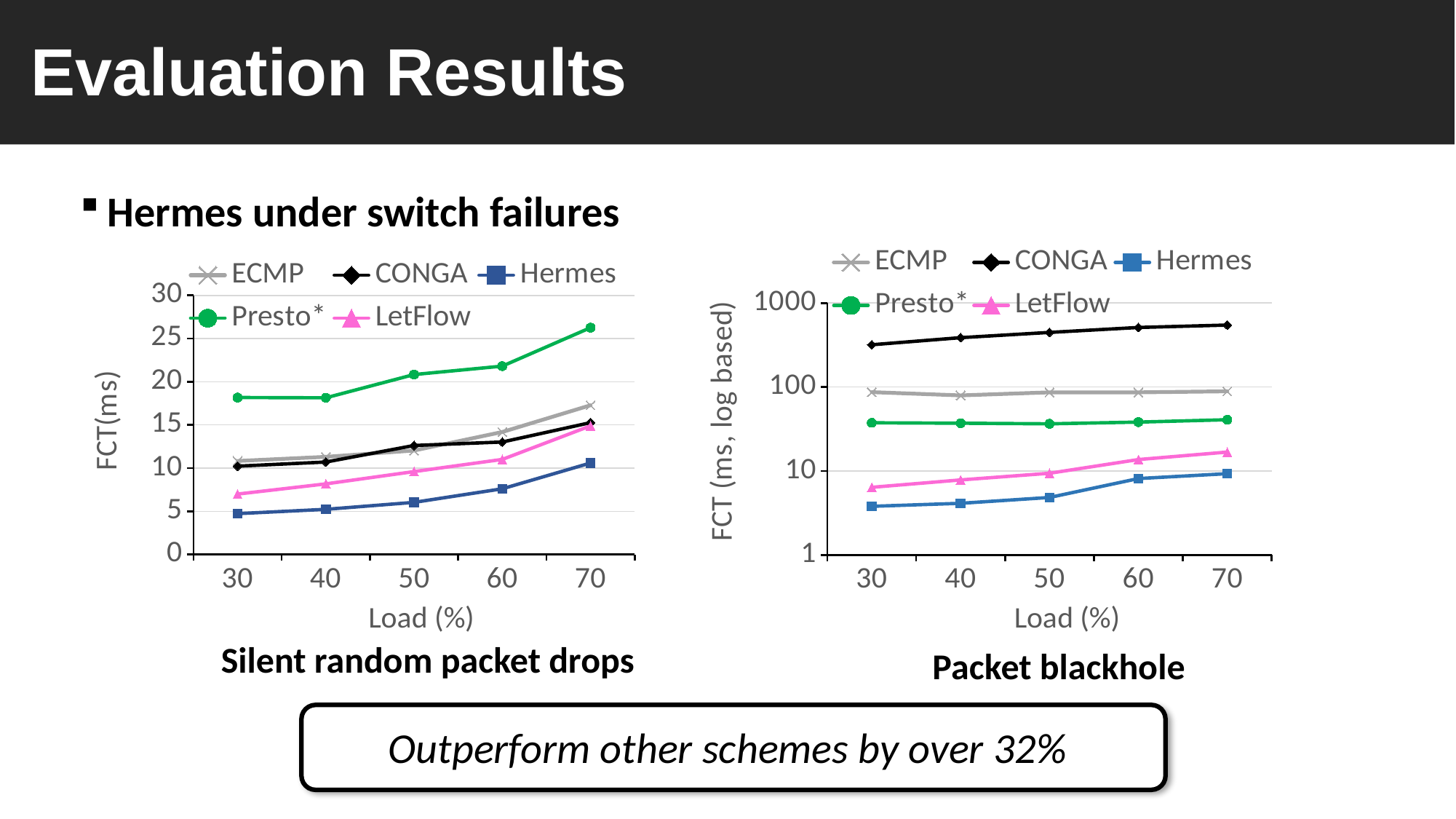

Evaluation Results
Hermes under switch failures

### Chart

| Category | ECMP | CONGA | Hermes | Presto* | LetFlow |
|---|---|---|---|---|---|
| 30 | 86.9 | 318.5 | 3.8 | 37.5 | 6.4 |
| 40 | 79.5 | 387.29999999999995 | 4.127 | 37.1 | 7.835 |
| 50 | 86.4 | 446.6 | 4.843 | 36.5 | 9.4 |
| 60 | 86.4 | 511.8 | 8.139999999999999 | 38.199999999999996 | 13.700000000000001 |
| 70 | 88.9 | 547.0 | 9.29 | 40.800000000000004 | 16.8 |

### Chart

| Category | ECMP | CONGA | Hermes | Presto* | LetFlow |
|---|---|---|---|---|---|
| 30 | 10.825 | 10.220999999999998 | 4.727 | 18.169 | 6.992 |
| 40 | 11.303 | 10.705 | 5.223 | 18.134999999999998 | 8.174000000000001 |
| 50 | 12.035 | 12.614 | 6.029 | 20.833000000000002 | 9.597 |
| 60 | 14.181 | 13.022 | 7.602 | 21.808 | 11.004999999999999 |
| 70 | 17.274 | 15.268 | 10.588999999999999 | 26.264 | 14.895 |
Silent random packet drops
Packet blackhole

Outperform other schemes by over 32%